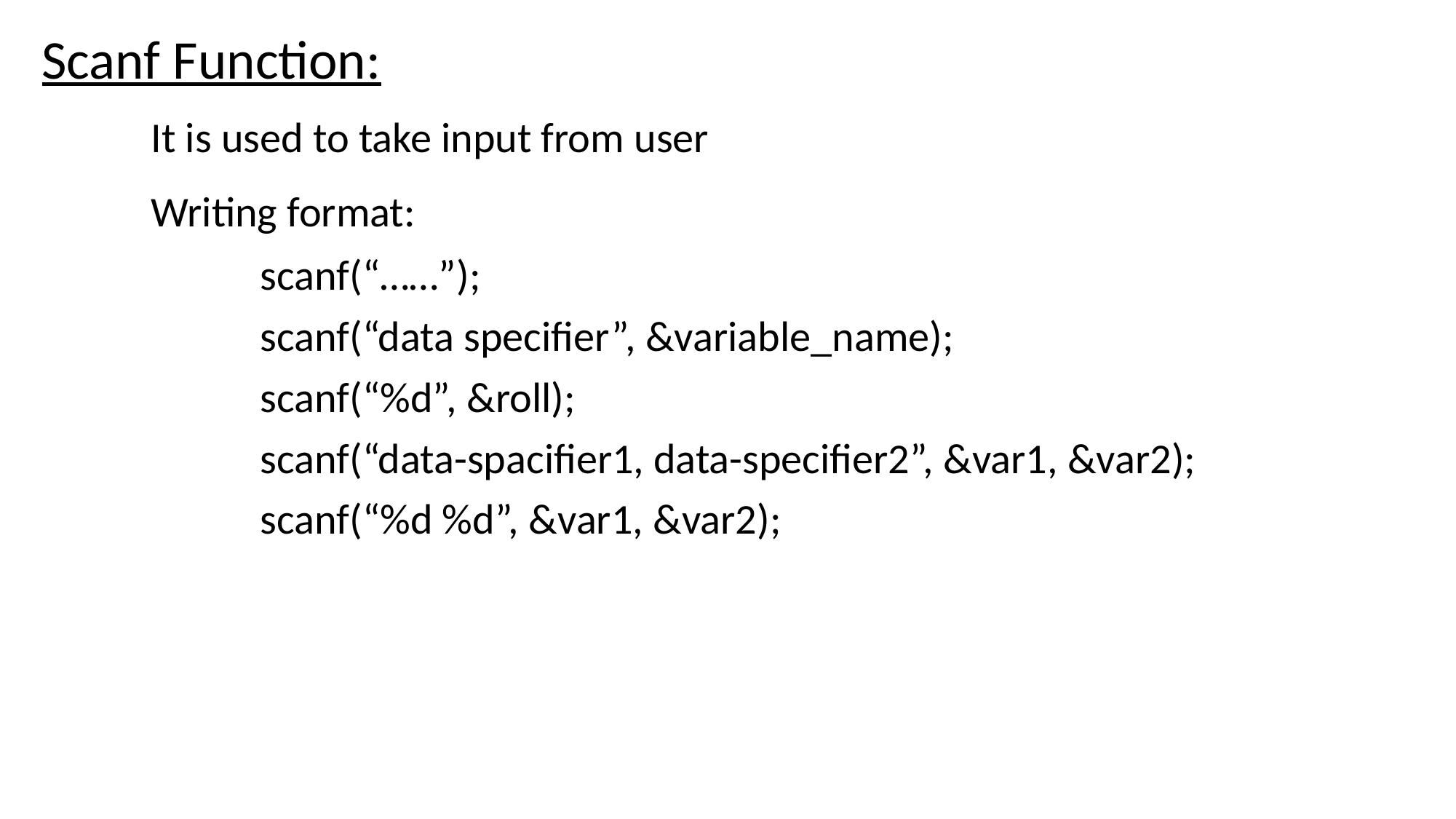

Scanf Function:
	It is used to take input from user
	Writing format:
		scanf(“……”);
		scanf(“data specifier”, &variable_name);
		scanf(“%d”, &roll);
		scanf(“data-spacifier1, data-specifier2”, &var1, &var2);
		scanf(“%d %d”, &var1, &var2);